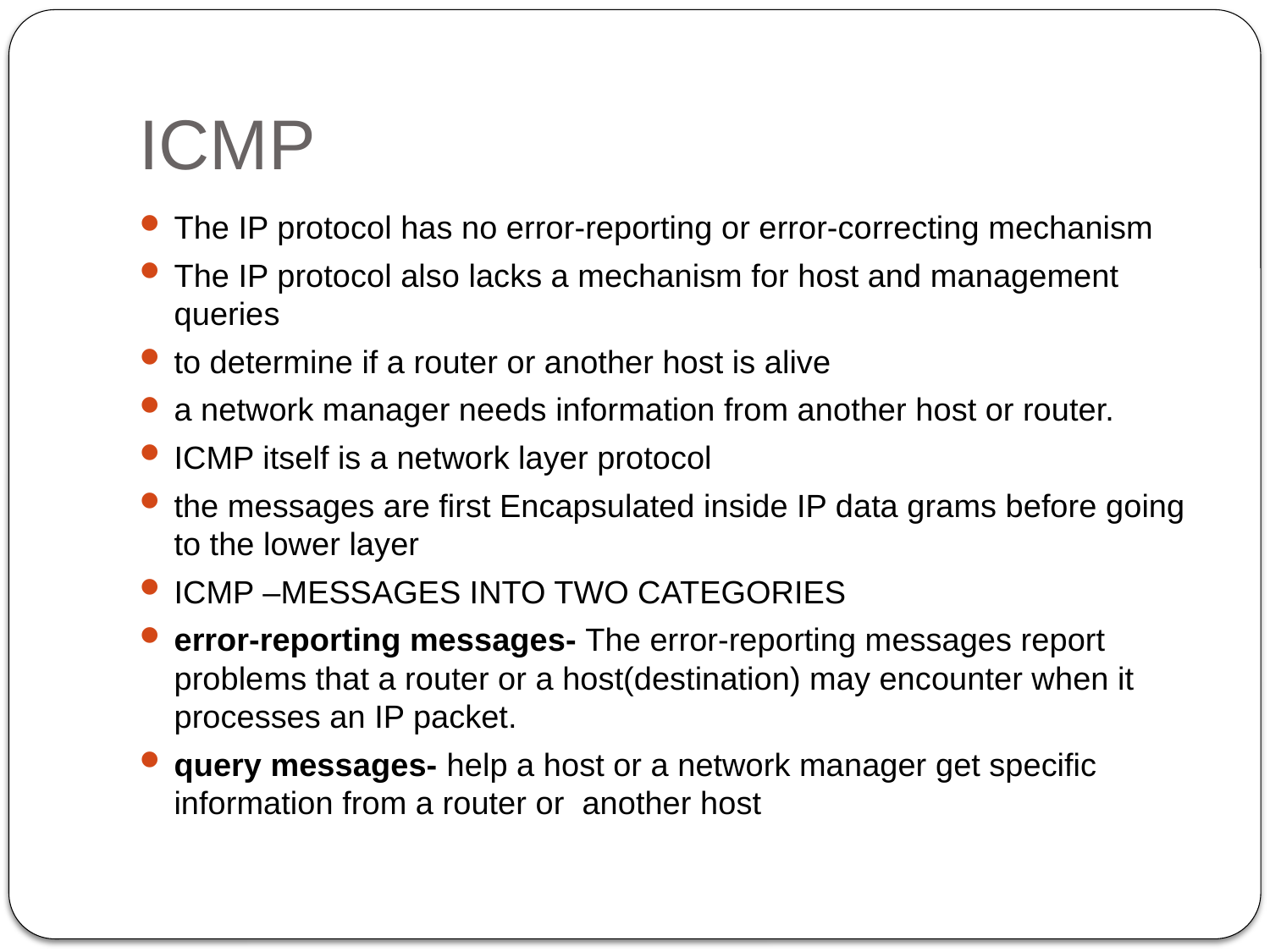

# ICMP
The IP protocol has no error-reporting or error-correcting mechanism
The IP protocol also lacks a mechanism for host and management queries
to determine if a router or another host is alive
a network manager needs information from another host or router.
ICMP itself is a network layer protocol
the messages are first Encapsulated inside IP data grams before going to the lower layer
ICMP –MESSAGES INTO TWO CATEGORIES
error-reporting messages- The error-reporting messages report problems that a router or a host(destination) may encounter when it processes an IP packet.
query messages- help a host or a network manager get specific information from a router or  another host